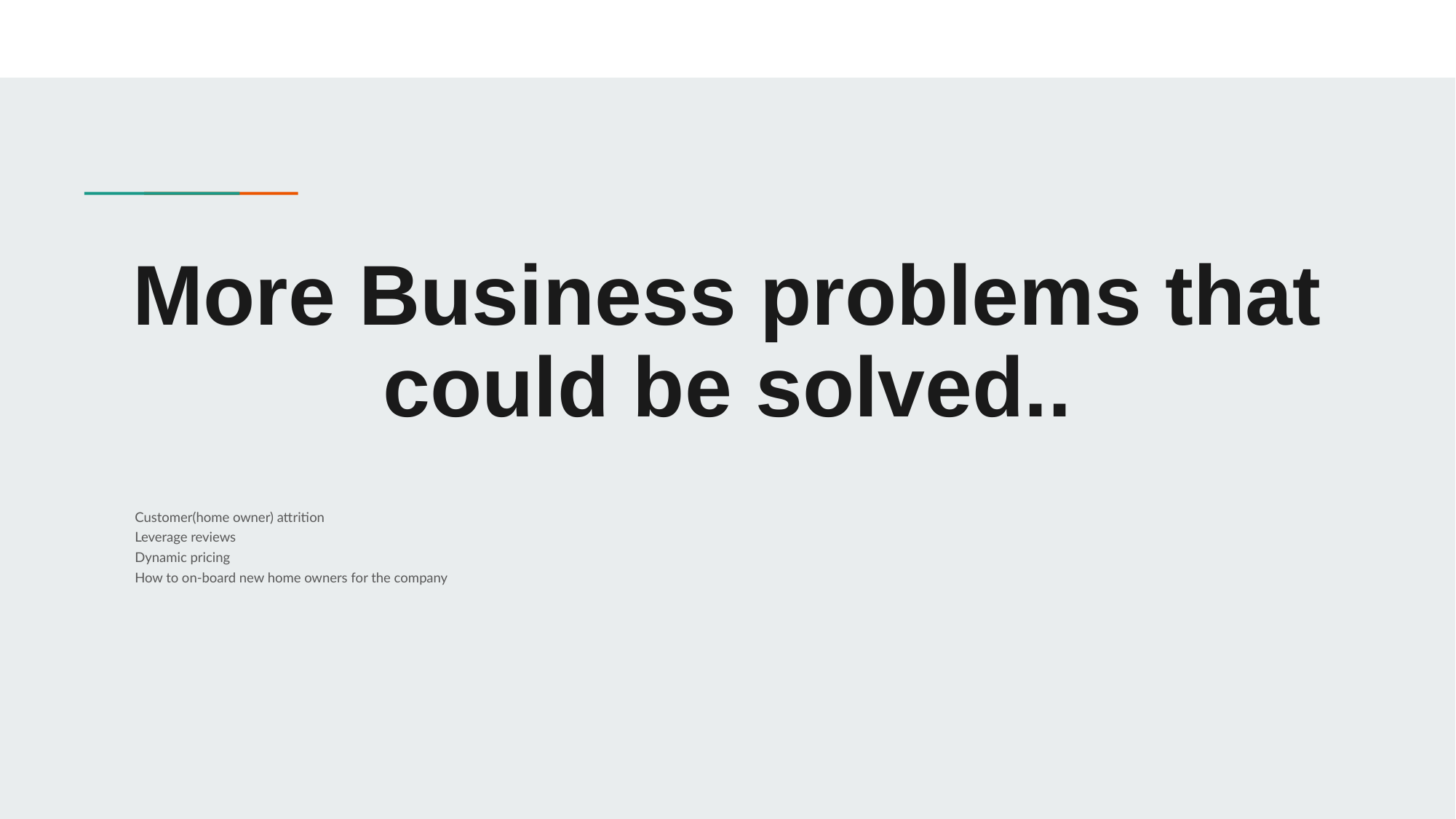

# More Business problems that could be solved..
Customer(home owner) attrition
Leverage reviews
Dynamic pricing
How to on-board new home owners for the company